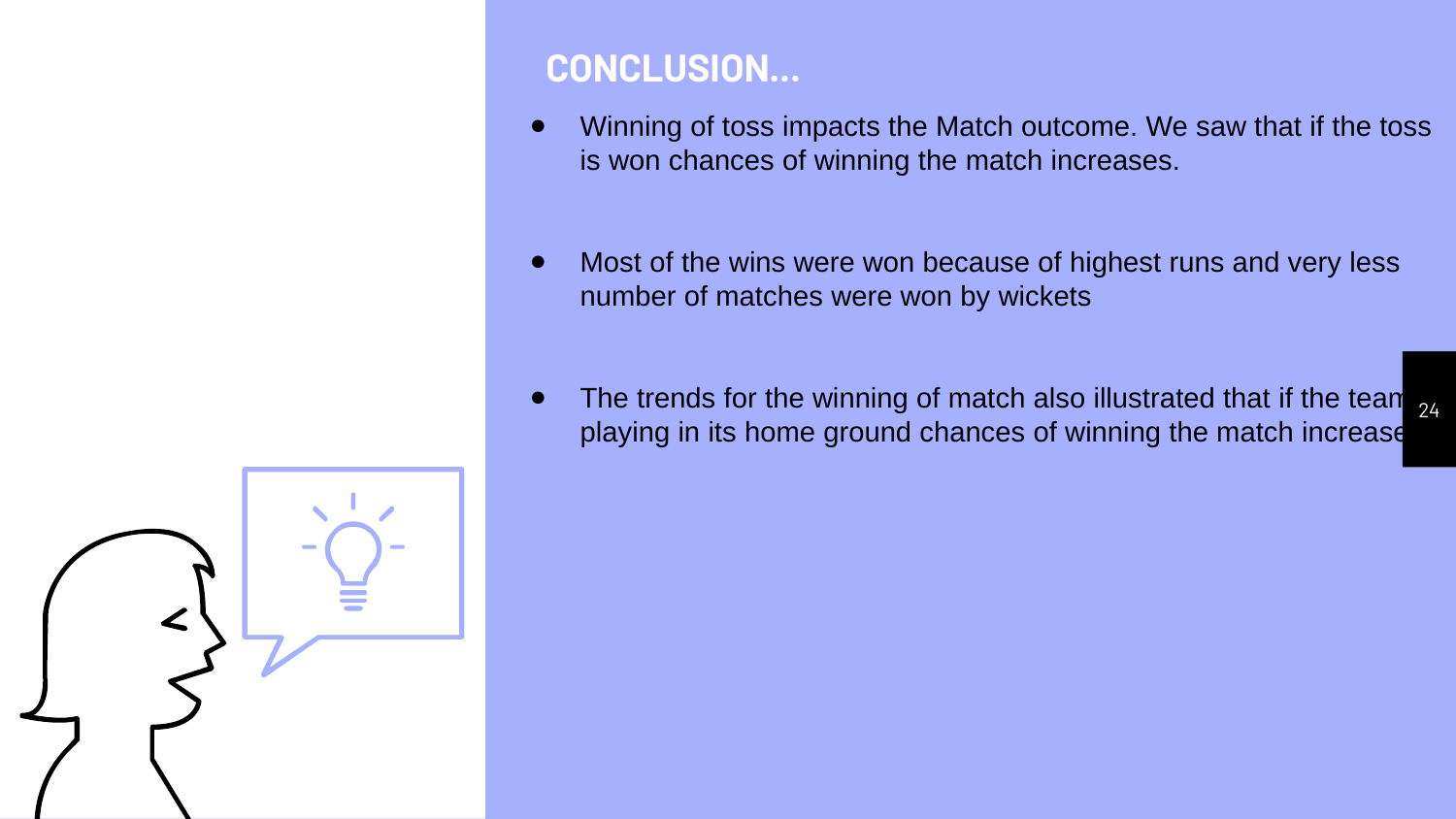

CONCLUSION...
Winning of toss impacts the Match outcome. We saw that if the toss is won chances of winning the match increases.

Most of the wins were won because of highest runs and very less number of matches were won by wickets

The trends for the winning of match also illustrated that if the team is playing in its home ground chances of winning the match increases

24